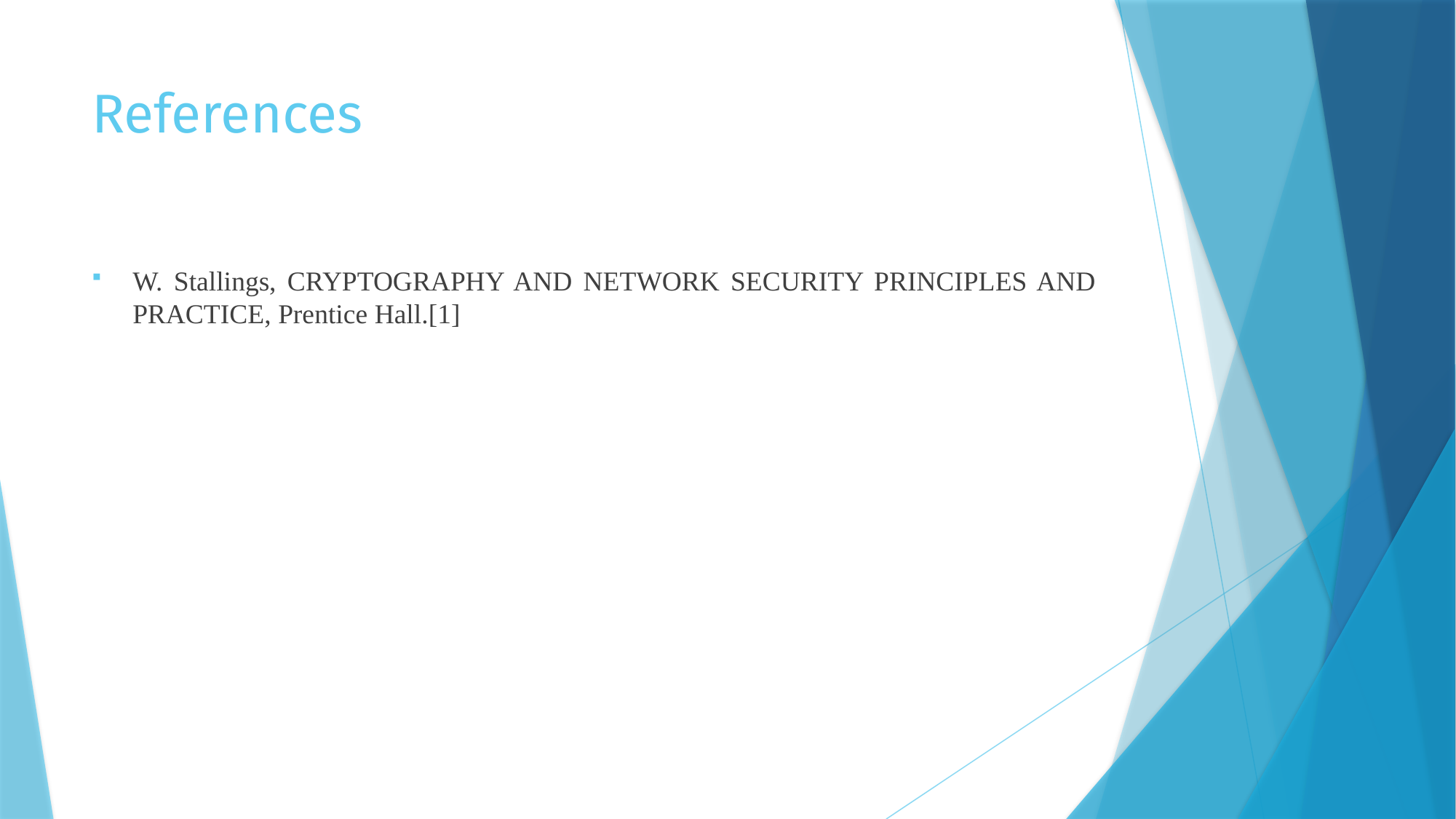

# References
W. Stallings, CRYPTOGRAPHY AND NETWORK SECURITY PRINCIPLES AND PRACTICE, Prentice Hall.[1]